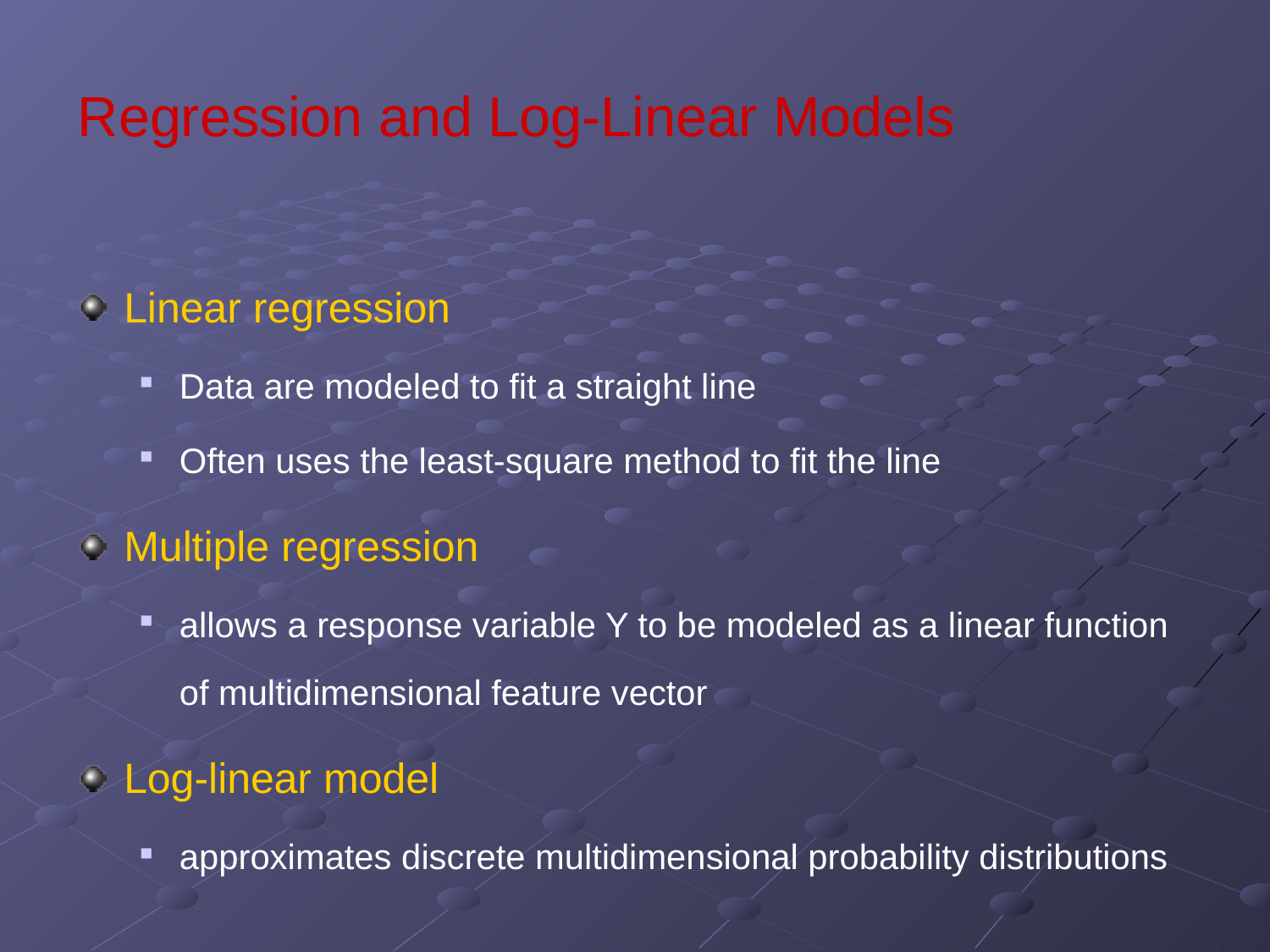

# Regression and Log-Linear Models
Linear regression
Data are modeled to fit a straight line
Often uses the least-square method to fit the line
Multiple regression
allows a response variable Y to be modeled as a linear function of multidimensional feature vector
Log-linear model
approximates discrete multidimensional probability distributions